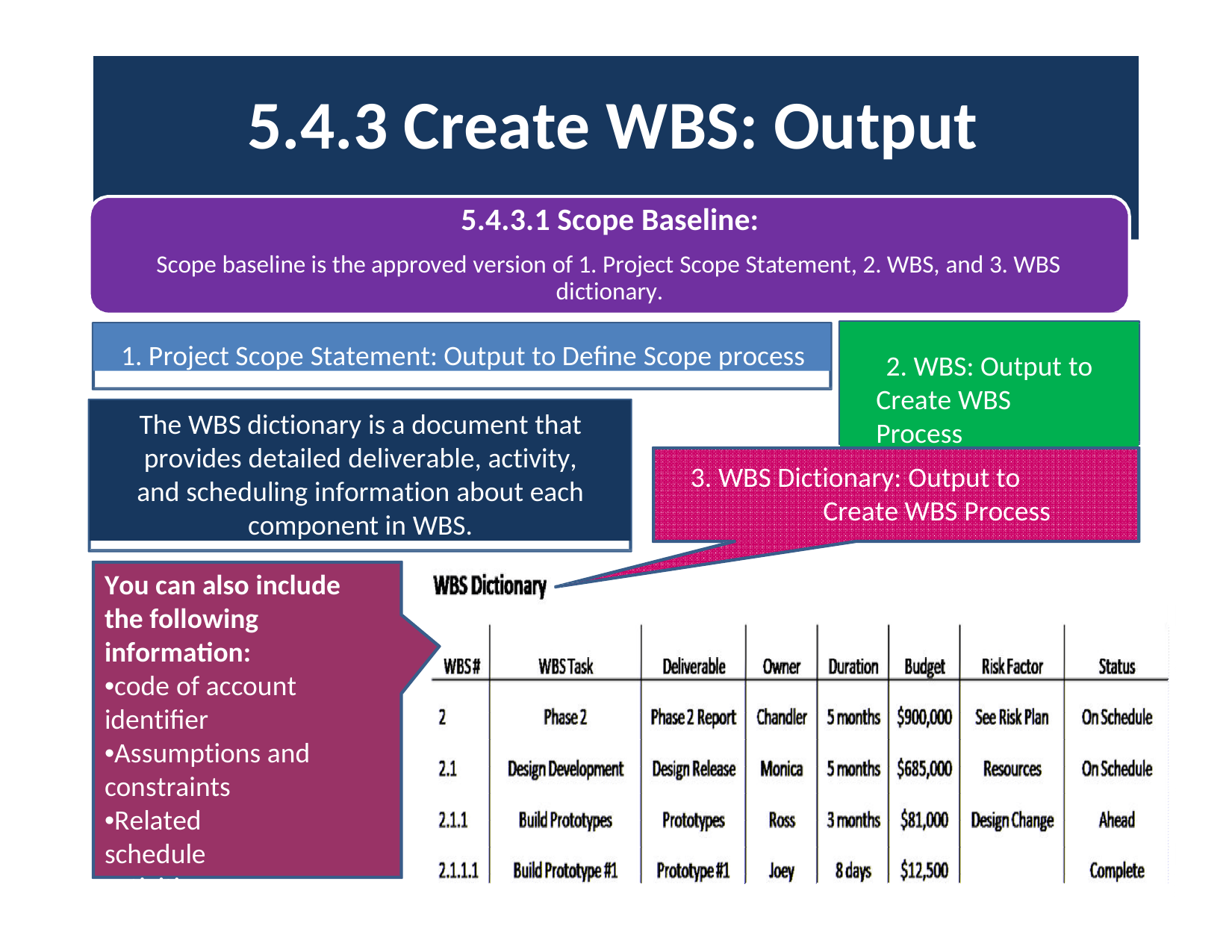

# 5.4.3 Create WBS: Output

5.4.3.1 Scope Baseline:
Scope baseline is the approved version of 1. Project Scope Statement, 2. WBS, and 3. WBS dictionary.

2. WBS: Output to Create WBS Process
1. Project Scope Statement: Output to Define Scope process

The WBS dictionary is a document that provides detailed deliverable, activity, and scheduling information about each component in WBS.

3. WBS Dictionary: Output to Create WBS Process

You can also include the following information:
•code of account identifier
•Assumptions and constraints
•Related schedule activities
•Acceptance criteria